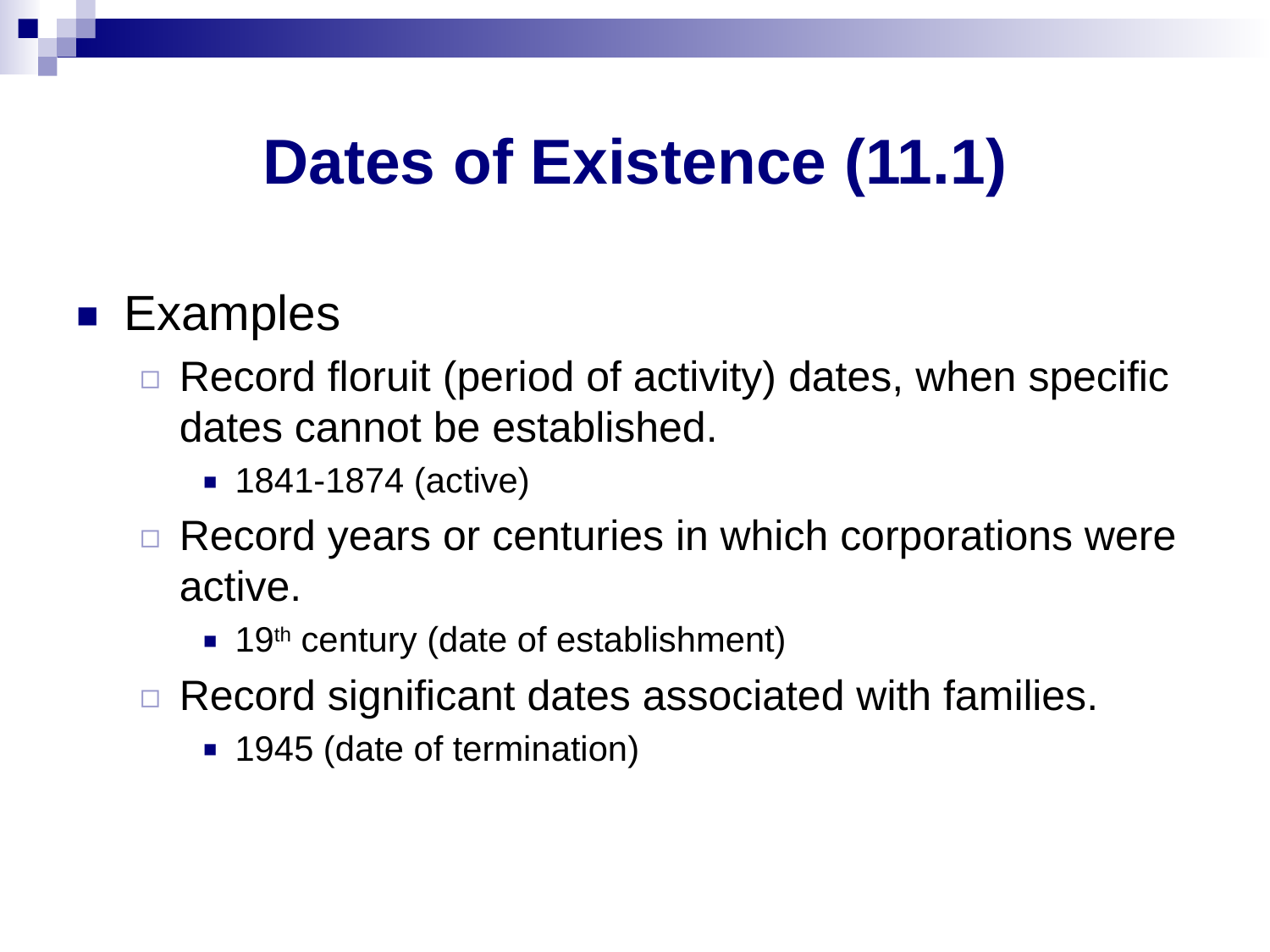

# Dates of Existence (11.1)
Examples
Record floruit (period of activity) dates, when specific dates cannot be established.
1841-1874 (active)
Record years or centuries in which corporations were active.
19th century (date of establishment)
Record significant dates associated with families.
1945 (date of termination)